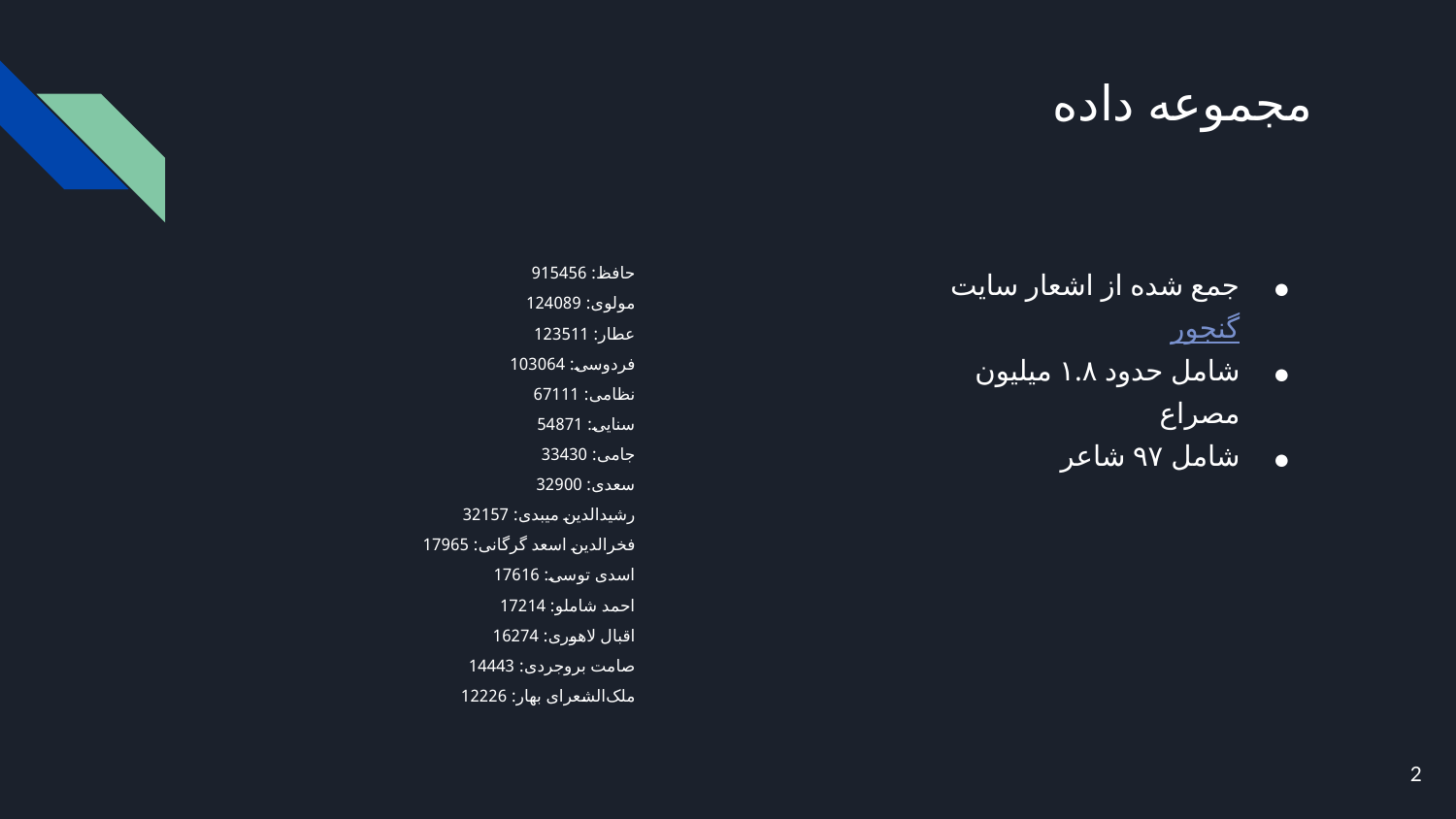

# مجموعه داده
جمع شده از اشعار سایت گنجور
شامل حدود ۱.۸ میلیون مصراع
شامل ۹۷ شاعر
حافظ: 915456
مولوی: 124089
عطار: 123511
فردوسی: 103064
نظامی: 67111
سنایی: 54871
جامی: 33430
سعدی: 32900
رشیدالدین میبدی: 32157
فخرالدین اسعد گرگانی: 17965
اسدی توسی: 17616
احمد شاملو: 17214
اقبال لاهوری: 16274
صامت بروجردی: 14443
ملک‌الشعرای بهار: 12226

2